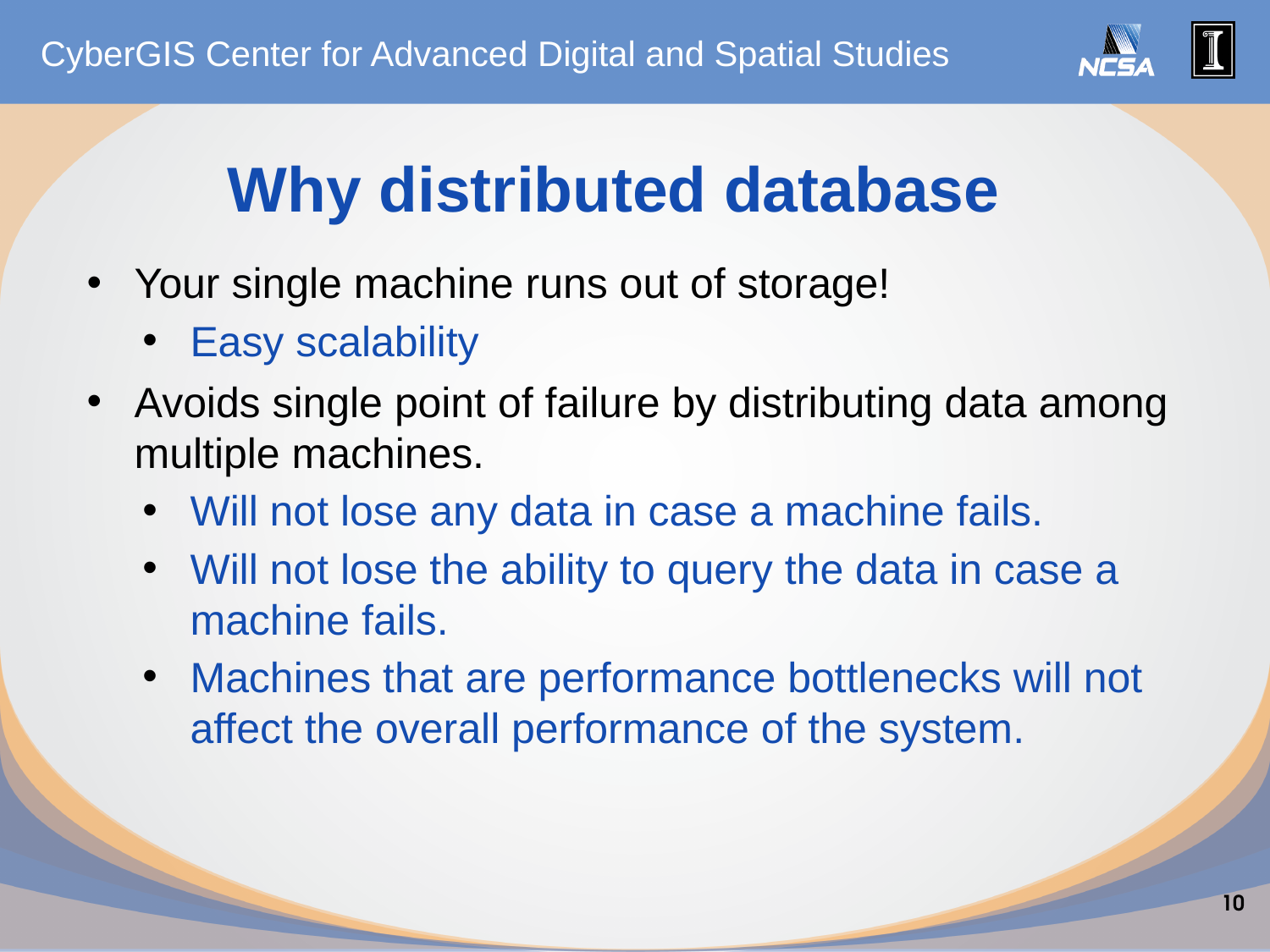

Why distributed database
Your single machine runs out of storage!
Easy scalability
Avoids single point of failure by distributing data among multiple machines.
Will not lose any data in case a machine fails.
Will not lose the ability to query the data in case a machine fails.
Machines that are performance bottlenecks will not affect the overall performance of the system.
10